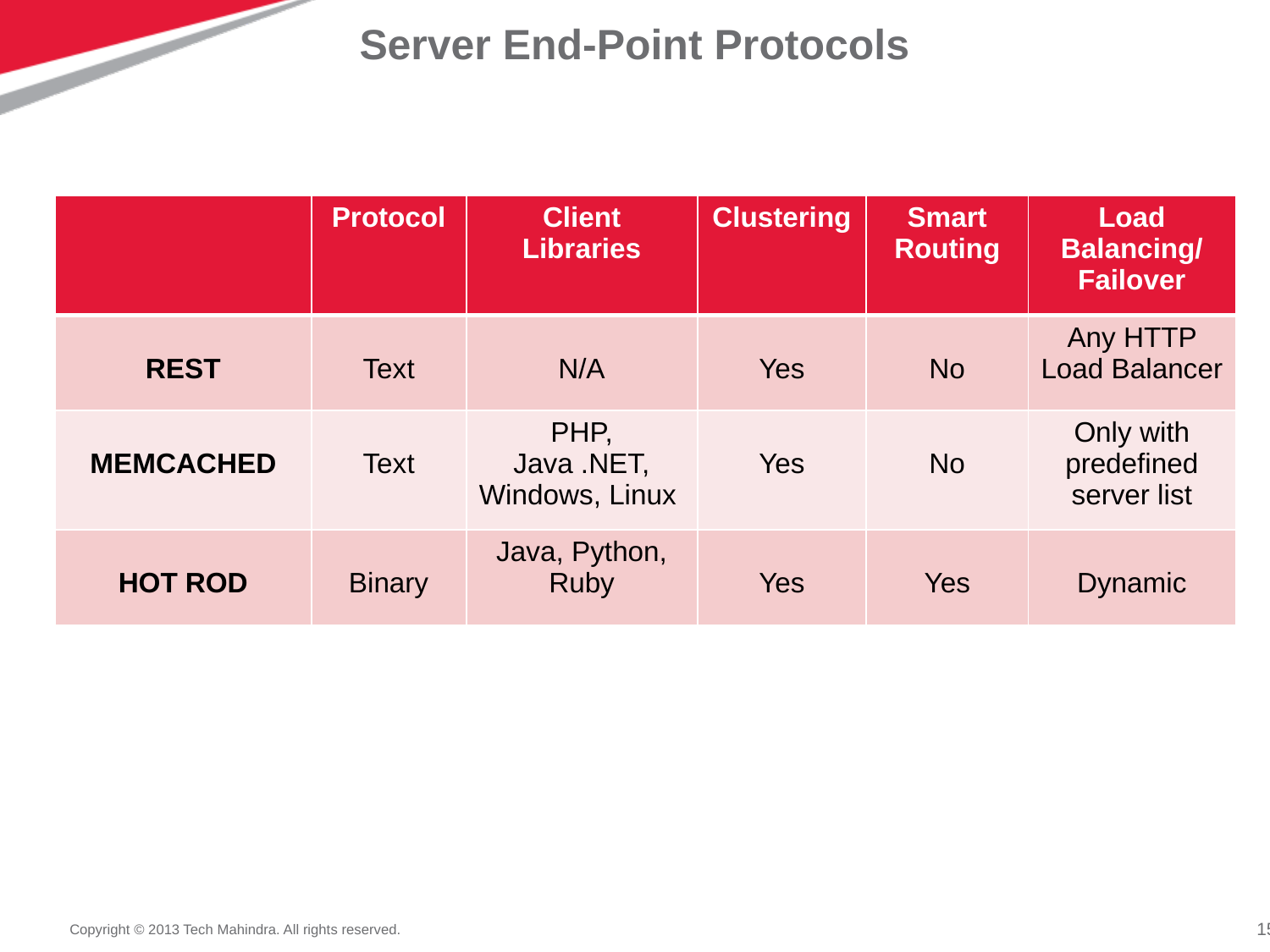

# Server End-Point Protocols
|  | Protocol | Client Libraries | Clustering | Smart Routing | Load Balancing/ Failover |
| --- | --- | --- | --- | --- | --- |
| REST | Text | N/A | Yes | No | Any HTTP Load Balancer |
| MEMCACHED | Text | PHP, Java .NET, Windows, Linux | Yes | No | Only with predefined server list |
| HOT ROD | Binary | Java, Python, Ruby | Yes | Yes | Dynamic |